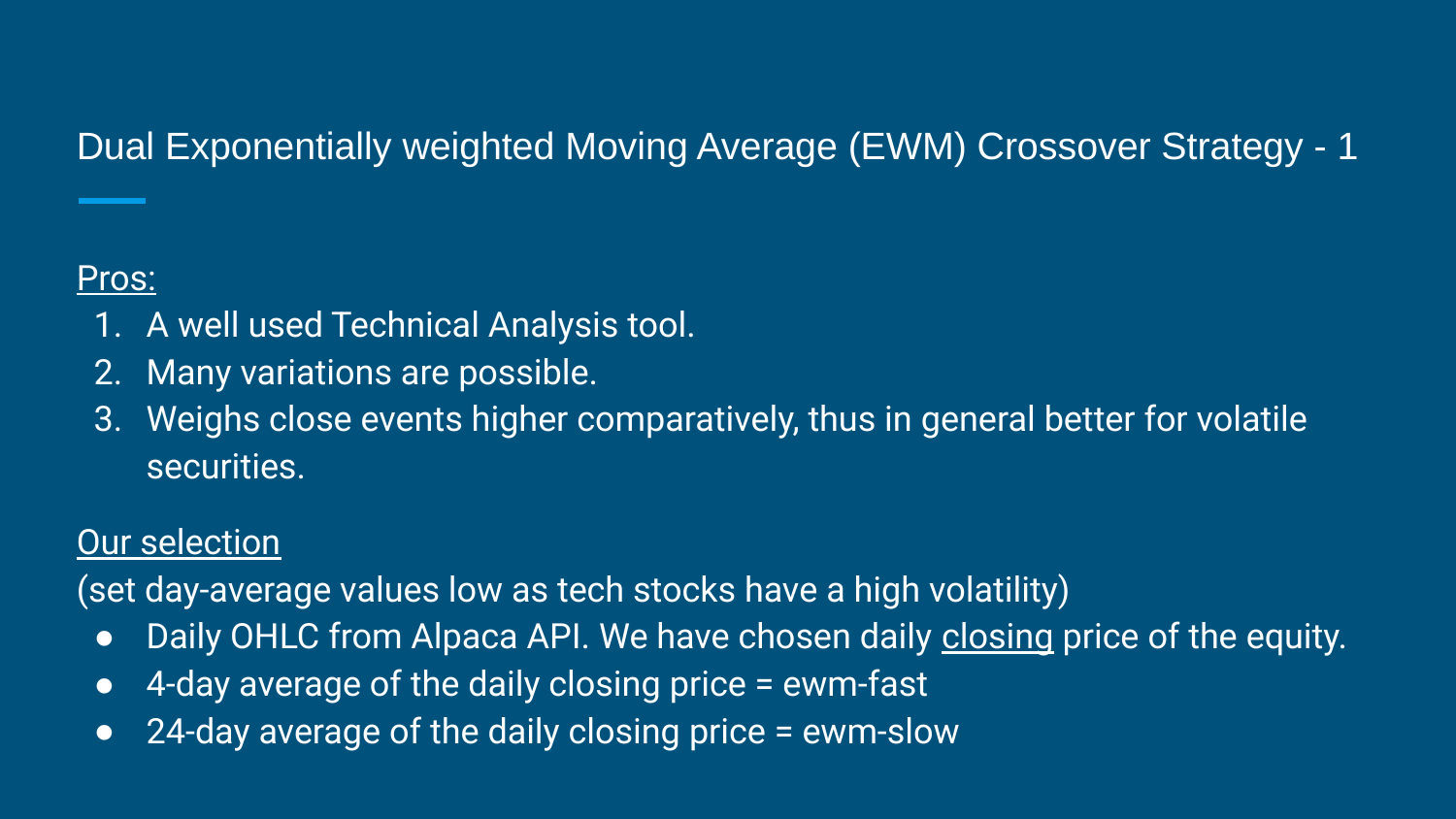

# Dual Exponentially weighted Moving Average (EWM) Crossover Strategy - 1
Pros:
A well used Technical Analysis tool.
Many variations are possible.
Weighs close events higher comparatively, thus in general better for volatile securities.
Our selection
(set day-average values low as tech stocks have a high volatility)
Daily OHLC from Alpaca API. We have chosen daily closing price of the equity.
4-day average of the daily closing price = ewm-fast
24-day average of the daily closing price = ewm-slow